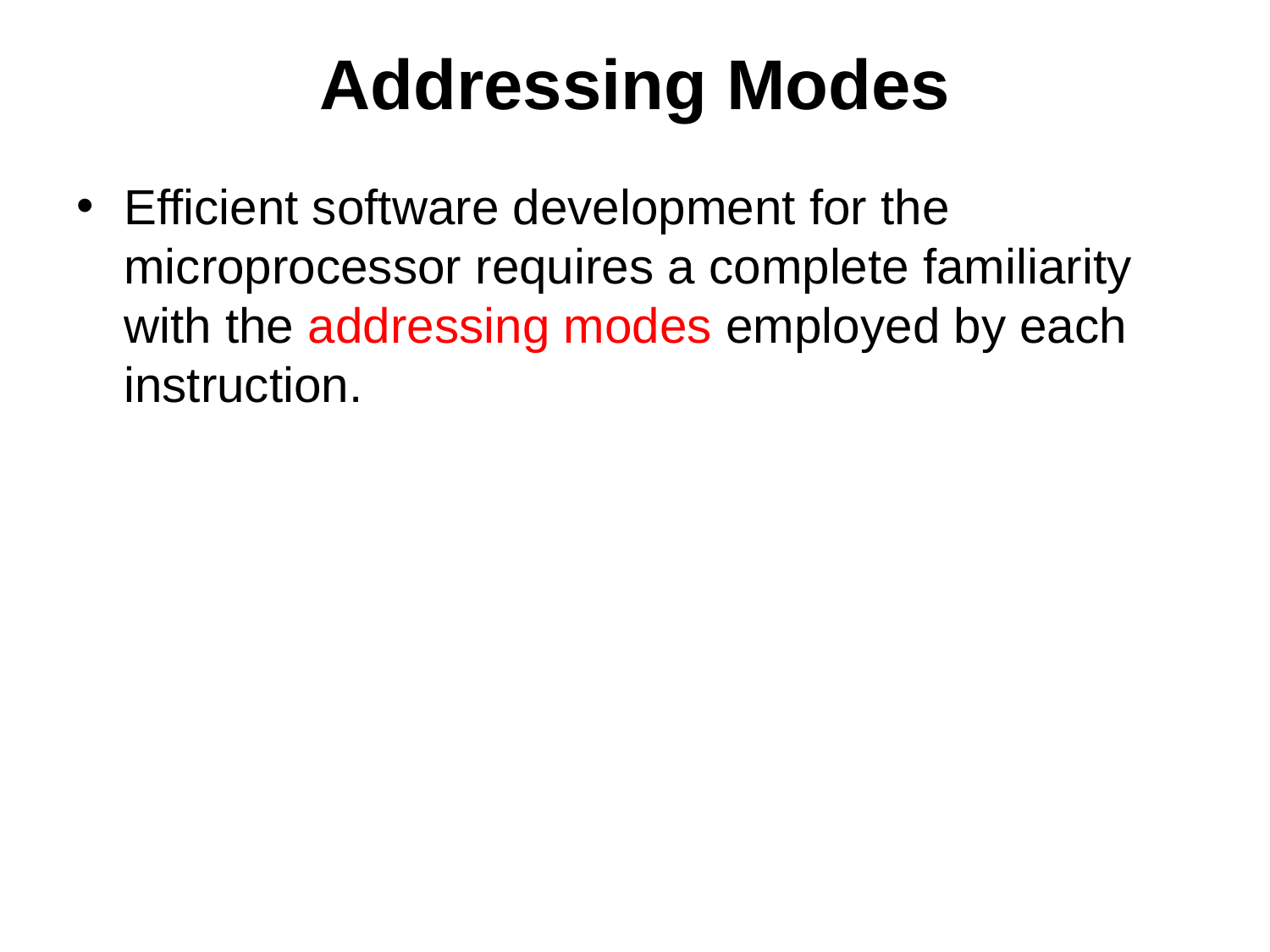

# Addressing Modes
Efficient software development for the microprocessor requires a complete familiarity with the addressing modes employed by each instruction.